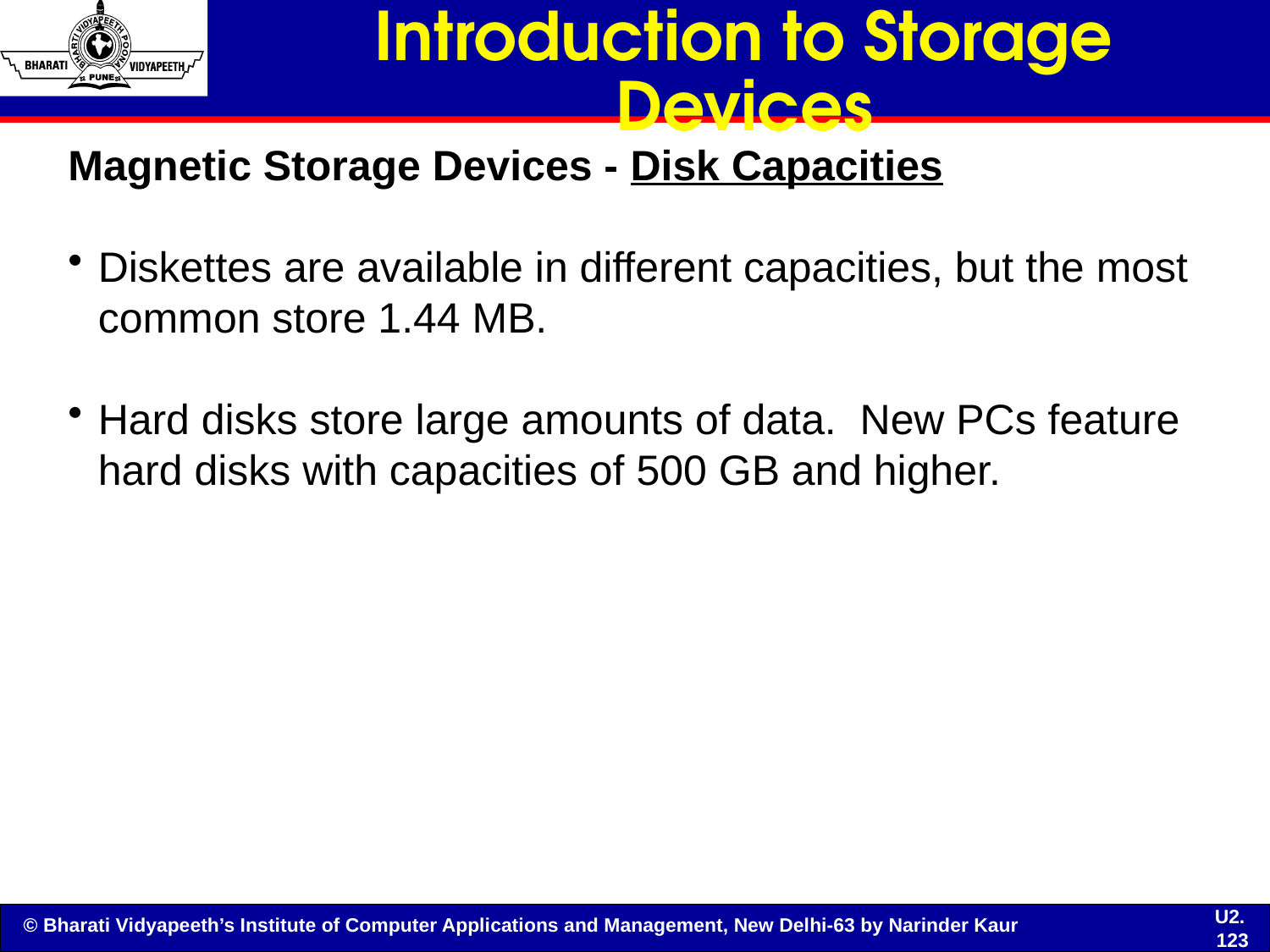

# Introduction to Storage Devices
Magnetic Storage Devices - Disk Capacities

Diskettes are available in different capacities, but the most common store 1.44 MB.

Hard disks store large amounts of data.  New PCs feature hard disks with capacities of 500 GB and higher.